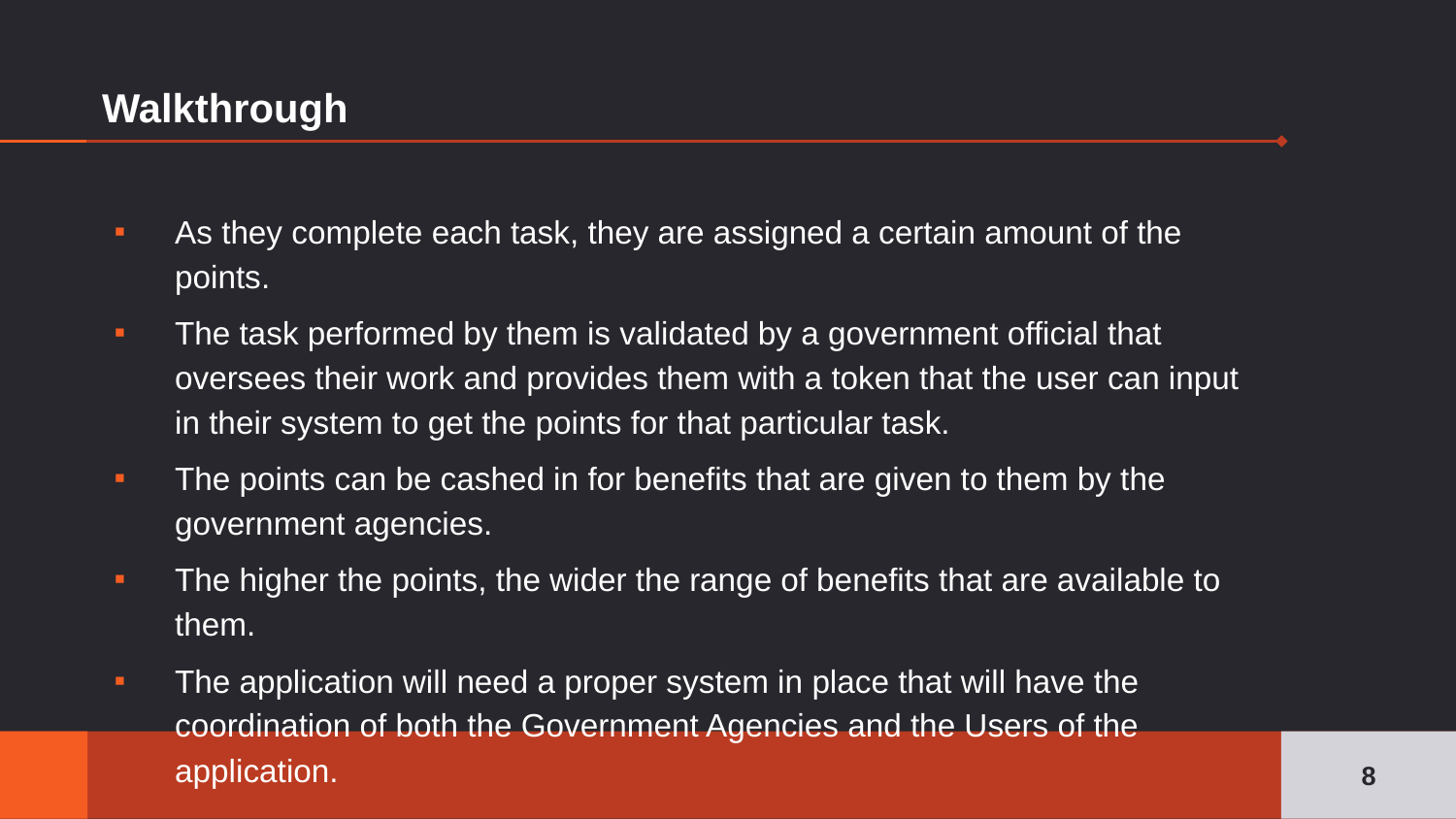

# Walkthrough
As they complete each task, they are assigned a certain amount of the points.
The task performed by them is validated by a government official that oversees their work and provides them with a token that the user can input in their system to get the points for that particular task.
The points can be cashed in for benefits that are given to them by the government agencies.
The higher the points, the wider the range of benefits that are available to them.
The application will need a proper system in place that will have the coordination of both the Government Agencies and the Users of the application.

8